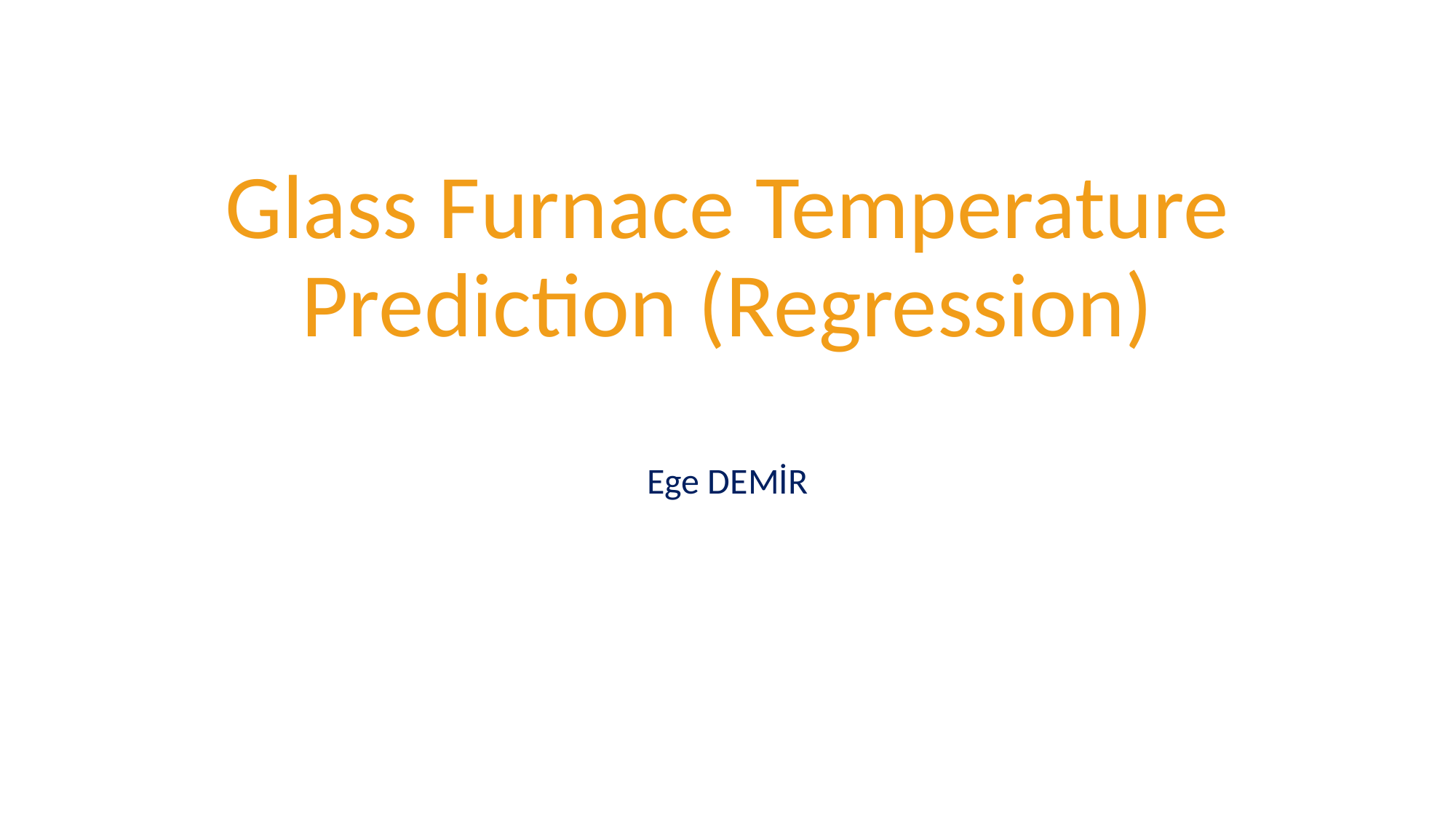

# Glass Furnace Temperature Prediction (Regression)
Ege DEMİR